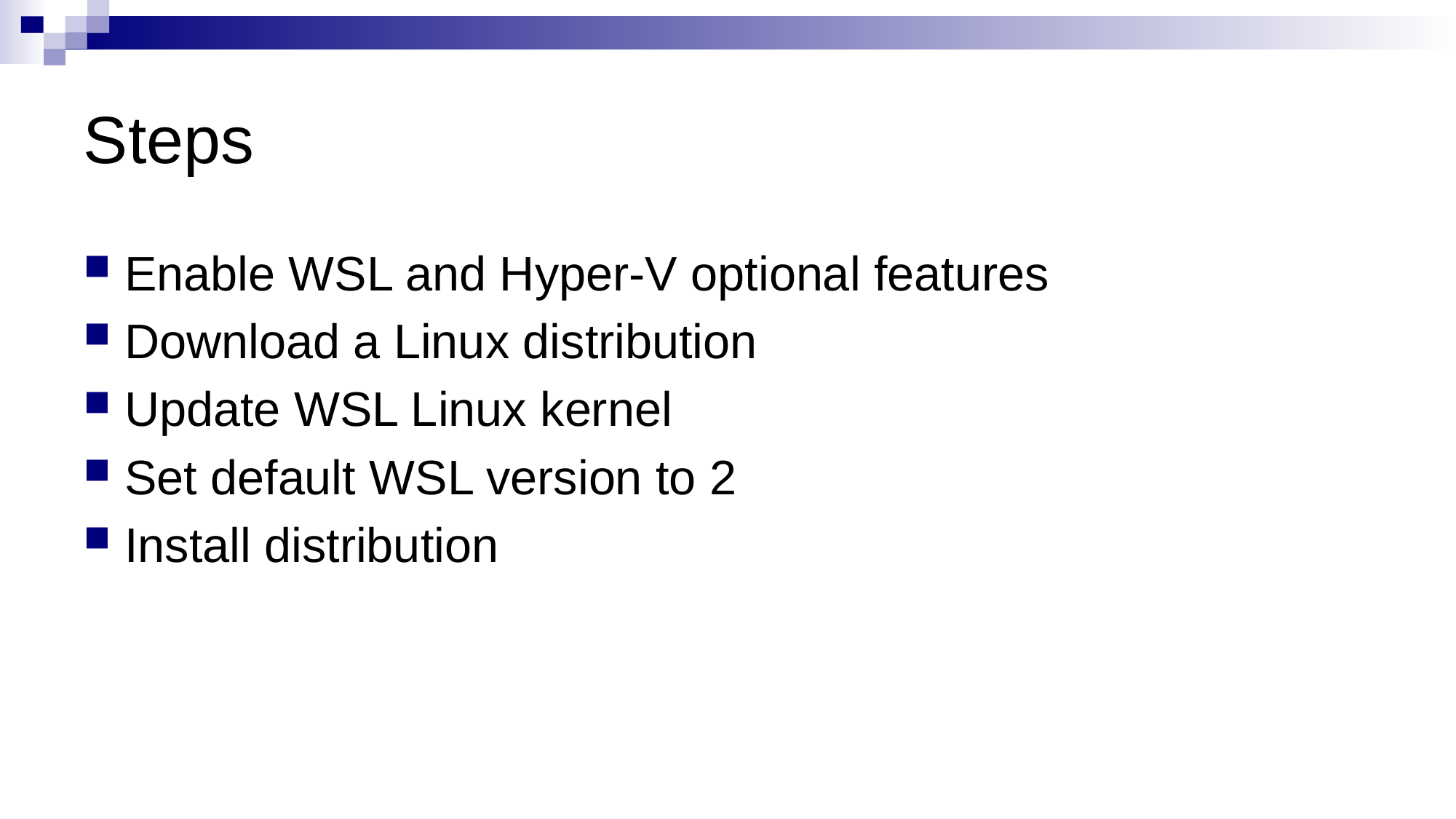

# Steps
Enable WSL and Hyper-V optional features
Download a Linux distribution
Update WSL Linux kernel
Set default WSL version to 2
Install distribution